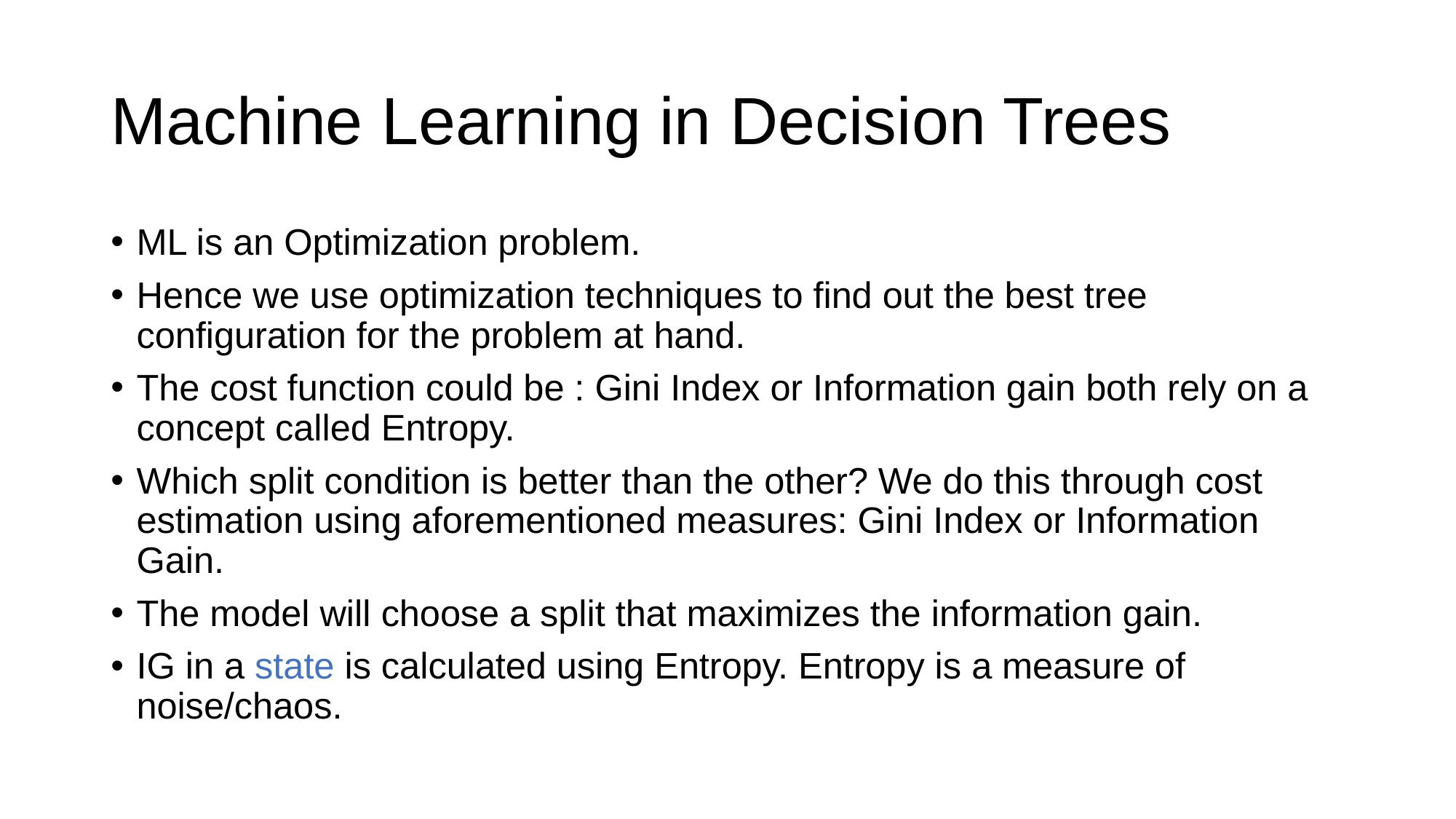

# Machine Learning in Decision Trees
ML is an Optimization problem.
Hence we use optimization techniques to find out the best tree configuration for the problem at hand.
The cost function could be : Gini Index or Information gain both rely on a concept called Entropy.
Which split condition is better than the other? We do this through cost estimation using aforementioned measures: Gini Index or Information Gain.
The model will choose a split that maximizes the information gain.
IG in a state is calculated using Entropy. Entropy is a measure of noise/chaos.